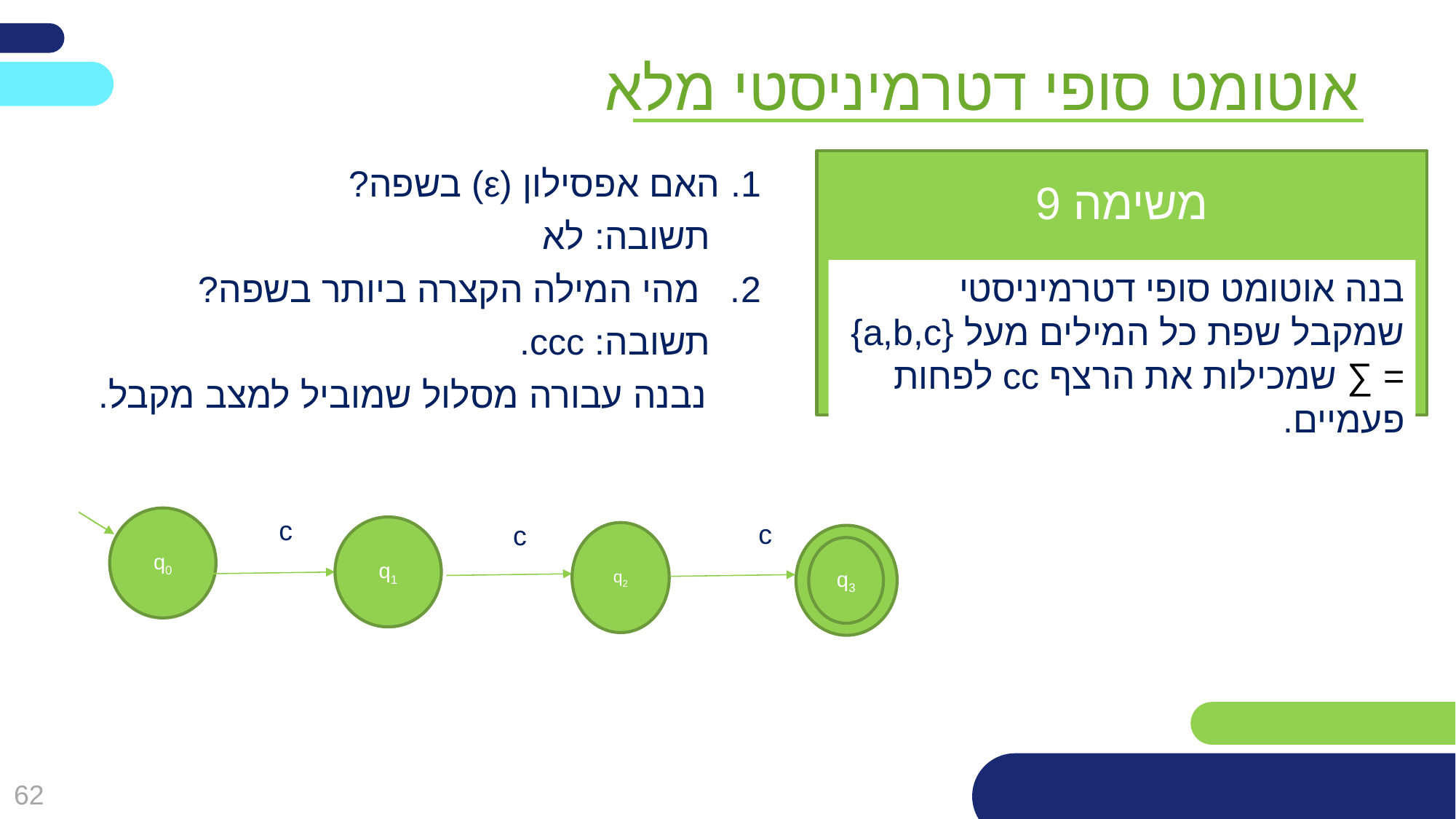

אוטומט סופי דטרמיניסטי מלא
משימה 9

האם אפסילון (ε) בשפה?
     תשובה: לא
2.   מהי המילה הקצרה ביותר בשפה?
     תשובה: ccc.
נבנה עבורה מסלול שמוביל למצב מקבל.

בנה אוטומט סופי דטרמיניסטי שמקבל שפת כל המילים מעל {a,b,c} = ∑ שמכילות את הרצף cc לפחות פעמיים.
c
q0
c
c
q1
q2

q3